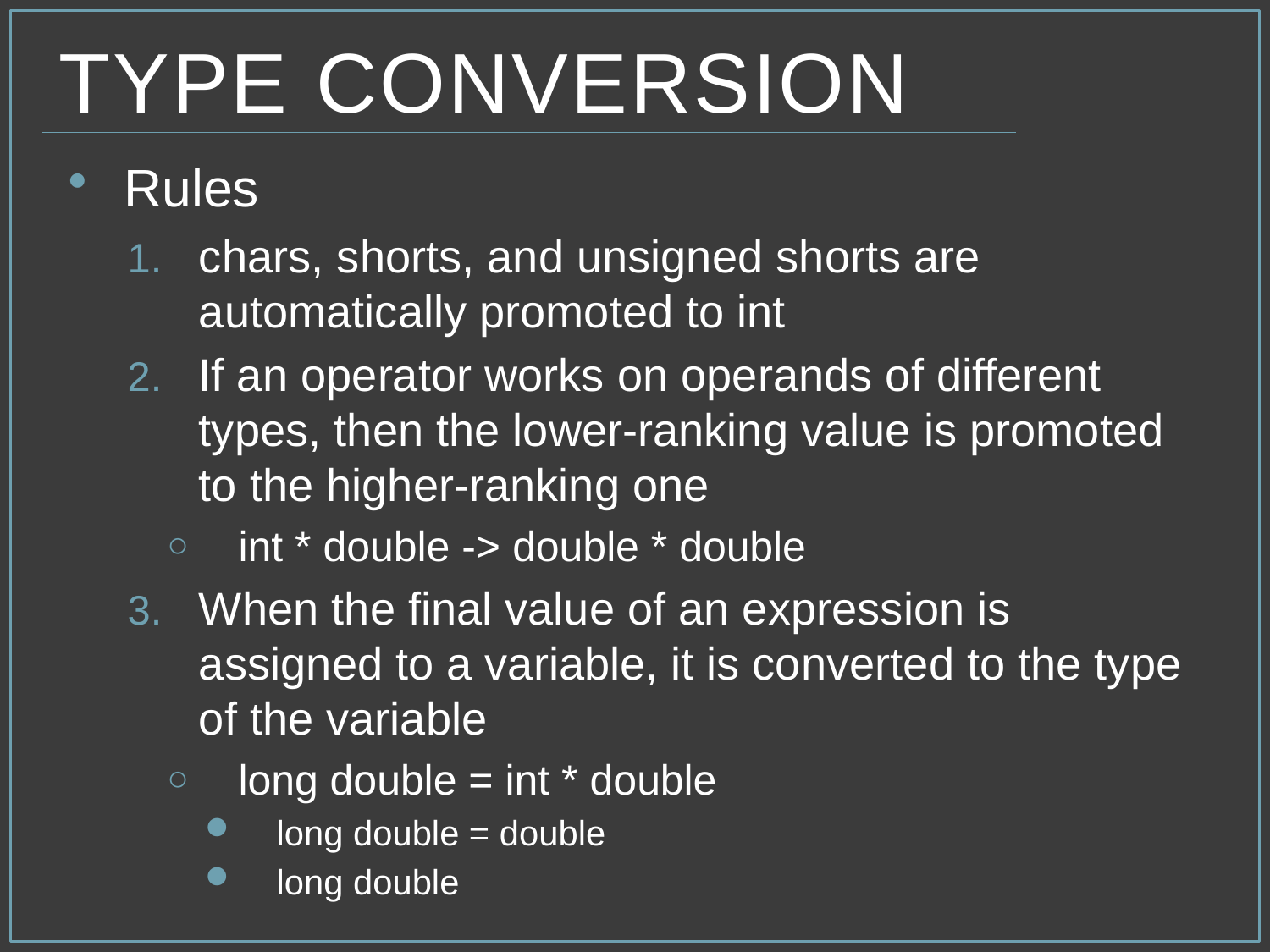

# Type Conversion
Rules
chars, shorts, and unsigned shorts are automatically promoted to int
If an operator works on operands of different types, then the lower-ranking value is promoted to the higher-ranking one
int * double -> double * double
When the final value of an expression is assigned to a variable, it is converted to the type of the variable
long double = int * double
long double = double
long double